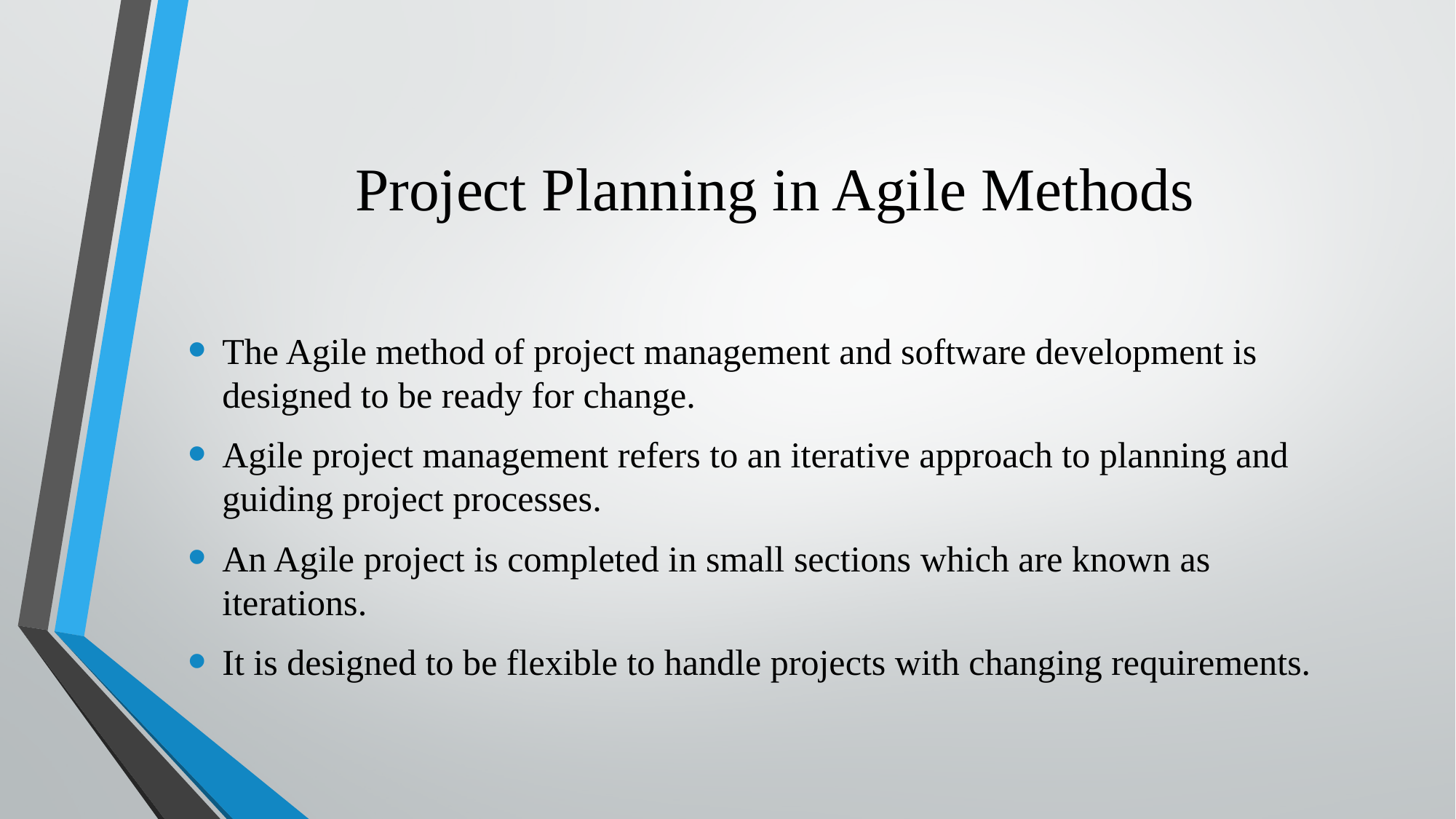

# Project Planning in Agile Methods
The Agile method of project management and software development is designed to be ready for change.
Agile project management refers to an iterative approach to planning and guiding project processes.
An Agile project is completed in small sections which are known as iterations.
It is designed to be flexible to handle projects with changing requirements.